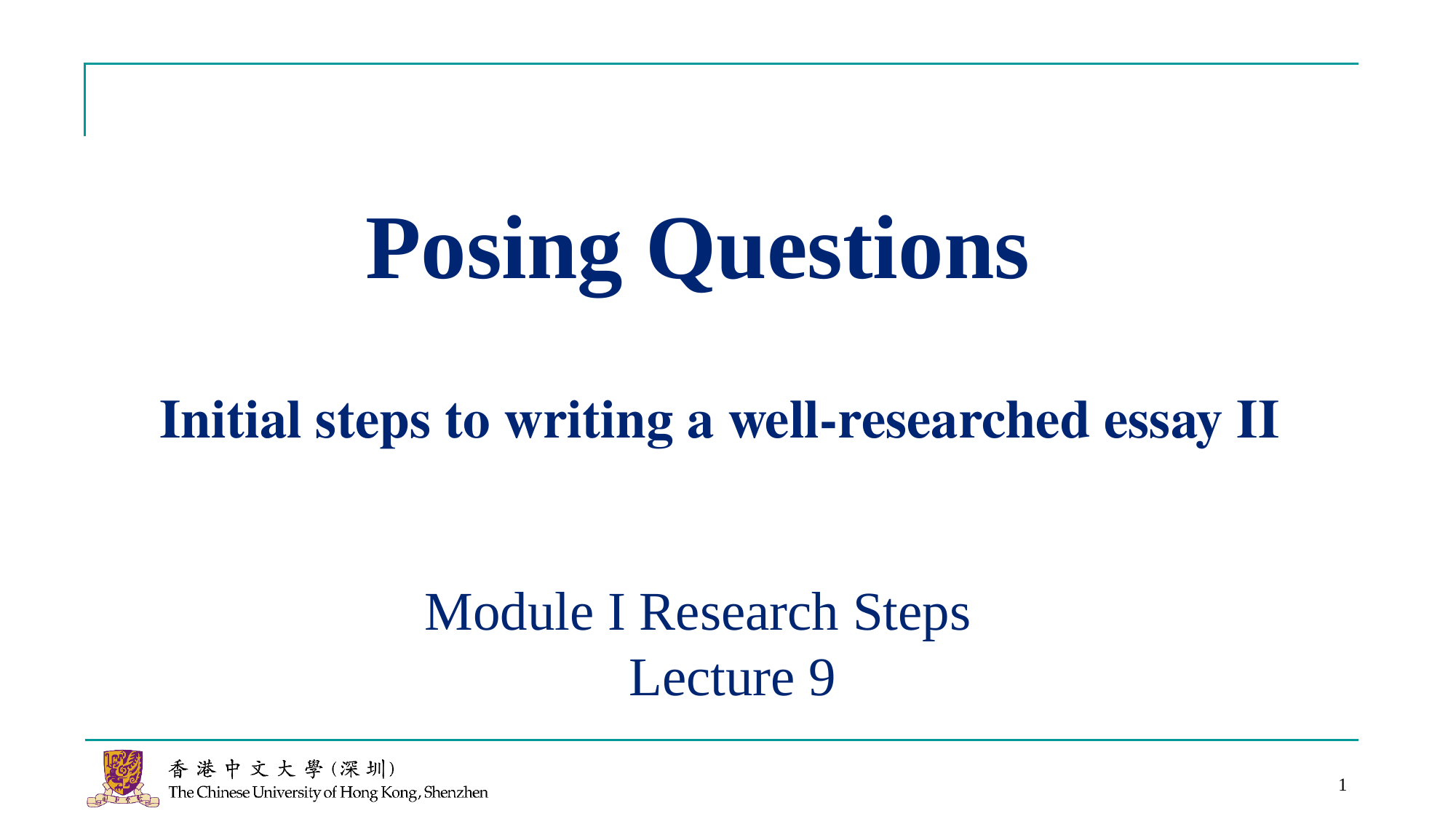

Posing Questions
Initial steps to writing a well-researched essay II
# Module I Research Steps Lecture 9
1